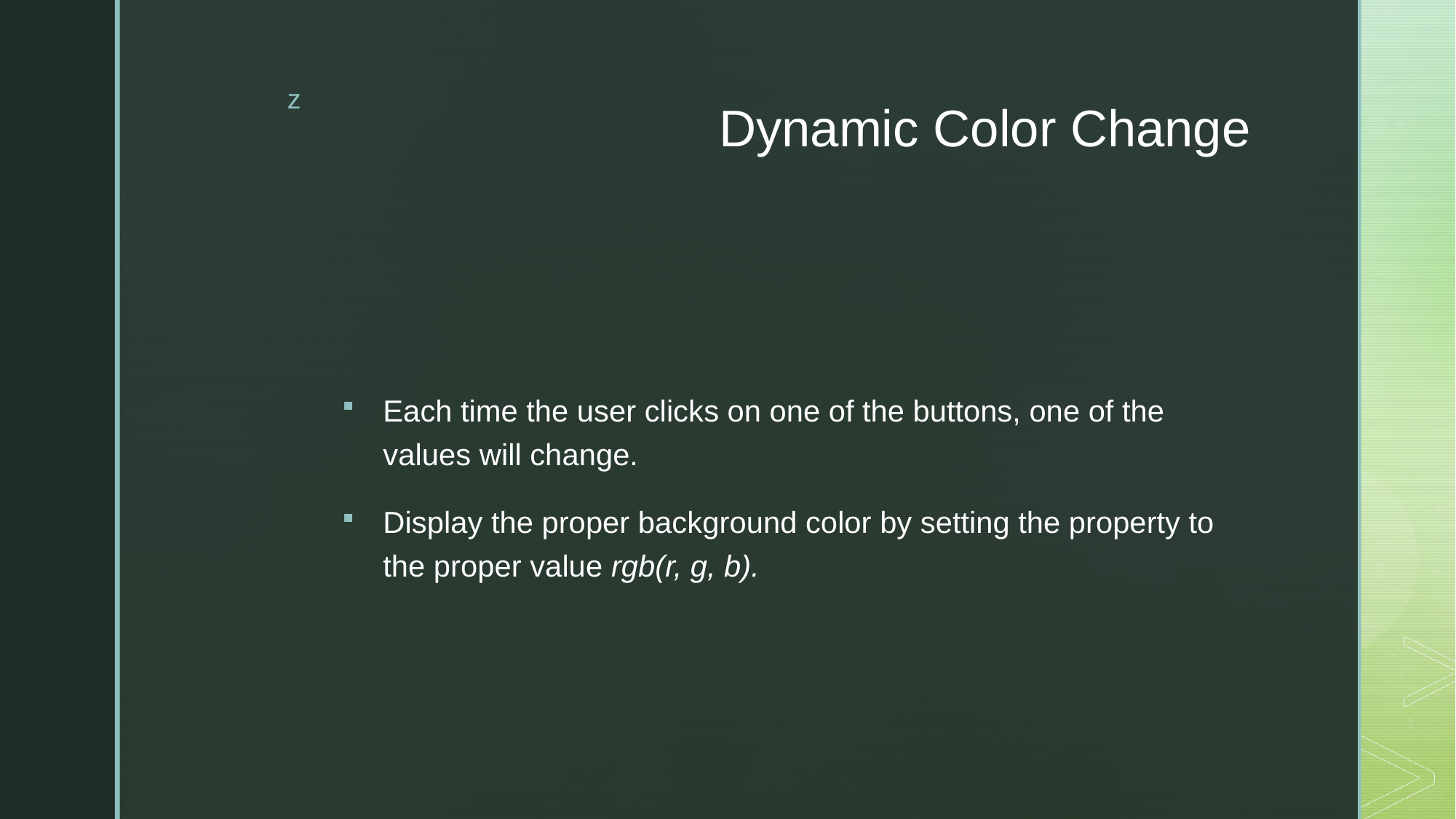

# Dynamic Color Change
Each time the user clicks on one of the buttons, one of the values will change.
Display the proper background color by setting the property to the proper value rgb(r, g, b).